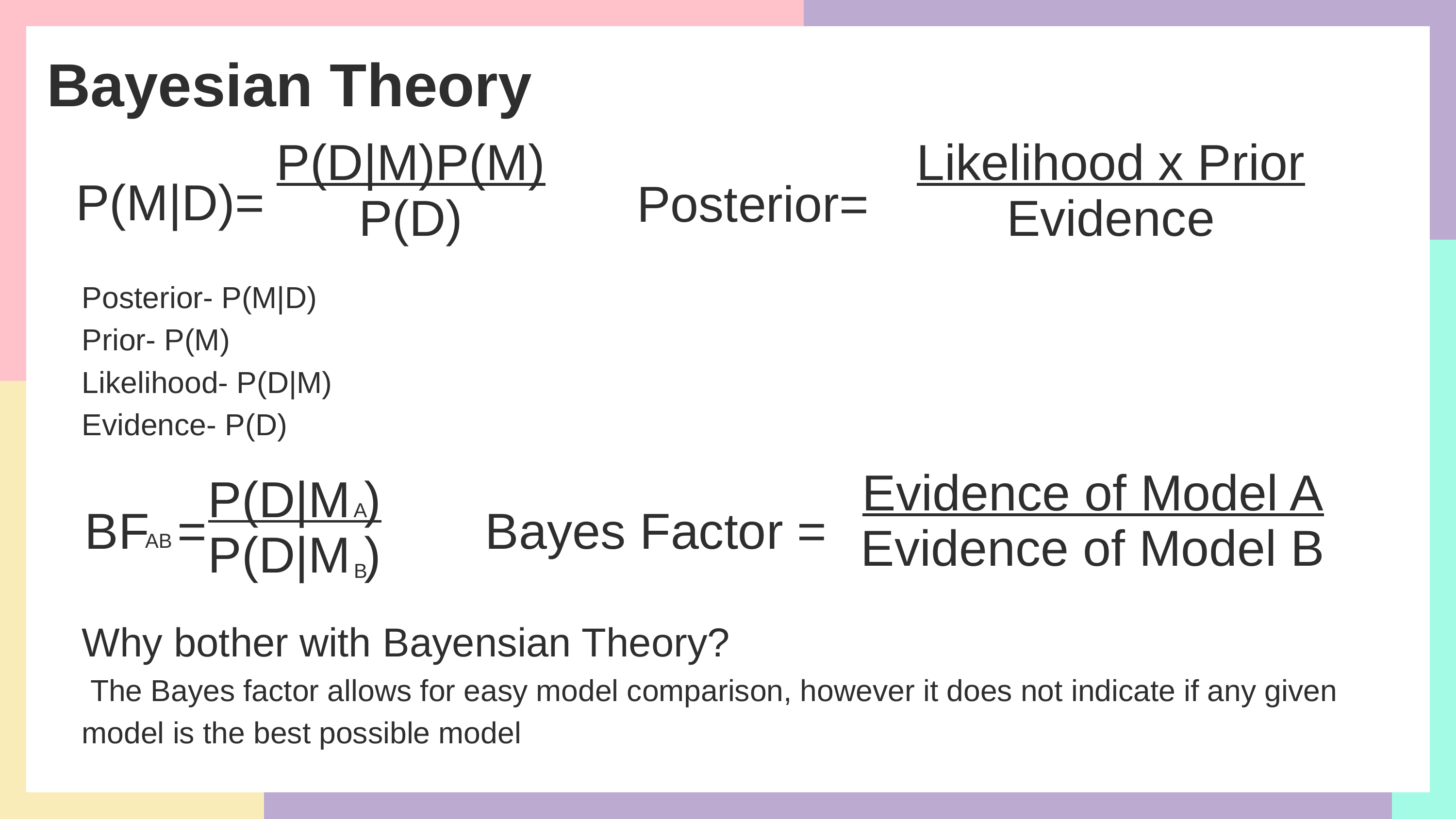

Bayesian Theory
P(D|M)P(M)
P(D)
Likelihood x Prior
Evidence
P(M|D)=
Posterior=

Posterior- P(M|D)
Prior- P(M)
Likelihood- P(D|M)
Evidence- P(D)

Evidence of Model A
Evidence of Model B
P(D|M )
P(D|M )
BF  =
Bayes Factor =
A
AB
B
Why bother with Bayensian Theory?
 The Bayes factor allows for easy model comparison, however it does not indicate if any given model is the best possible model